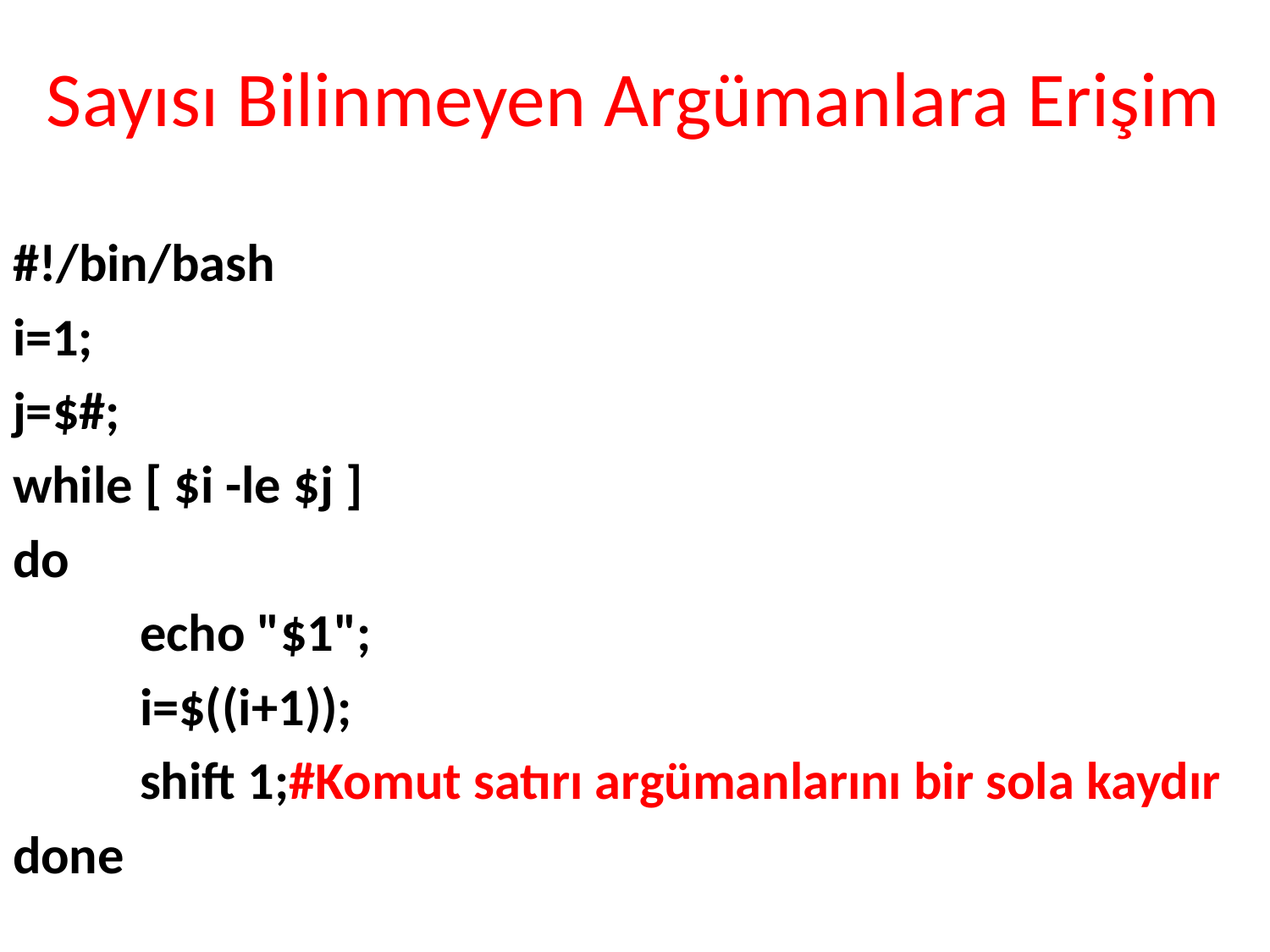

# Sayısı Bilinmeyen Argümanlara Erişim
#!/bin/bash
i=1;
j=$#;
while [ $i -le $j ]
do
	echo "$1";
    	i=$((i+1));
    	shift 1;#Komut satırı argümanlarını bir sola kaydır
done